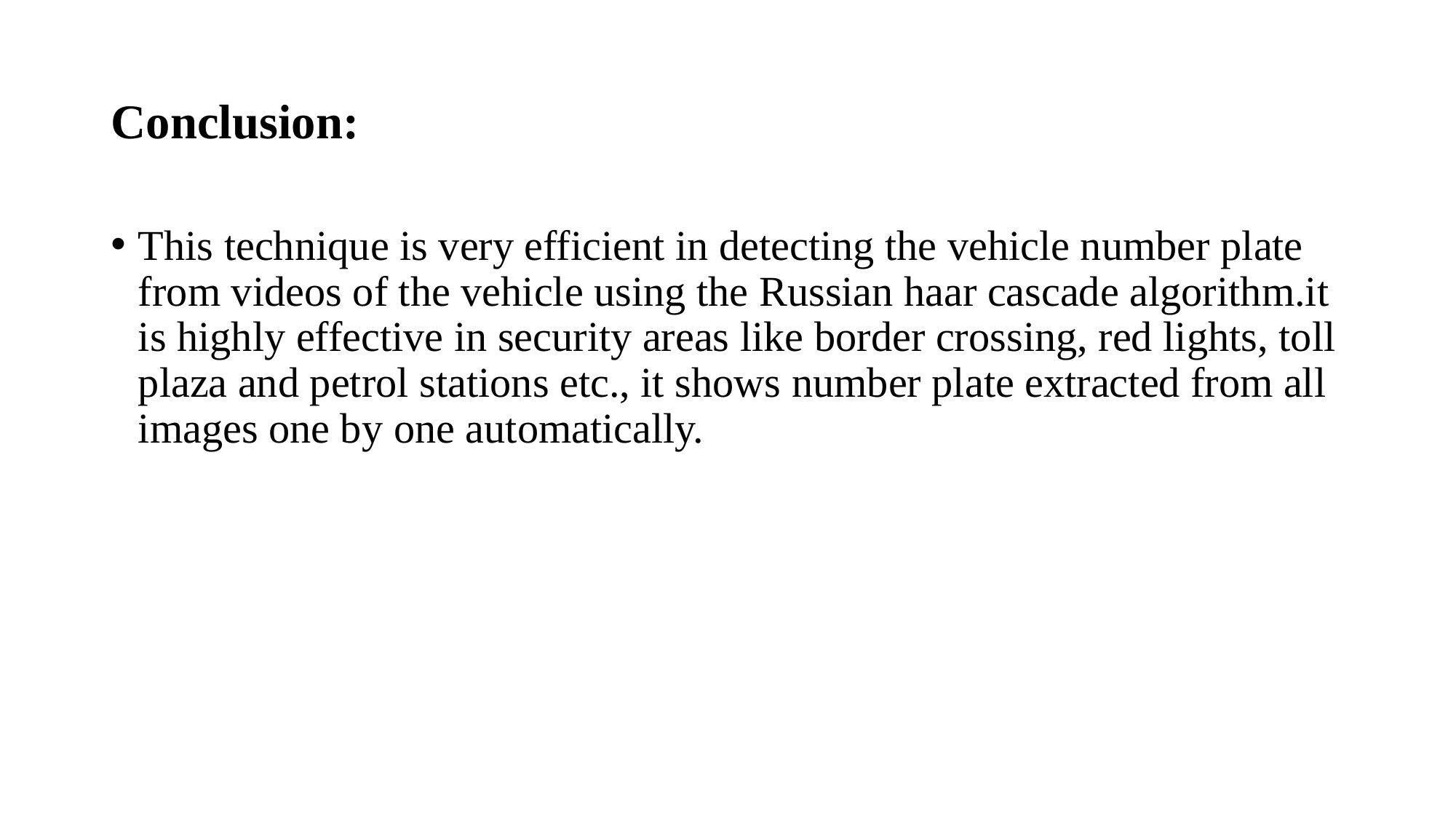

# Conclusion:
This technique is very efficient in detecting the vehicle number plate from videos of the vehicle using the Russian haar cascade algorithm.it is highly effective in security areas like border crossing, red lights, toll plaza and petrol stations etc., it shows number plate extracted from all images one by one automatically.